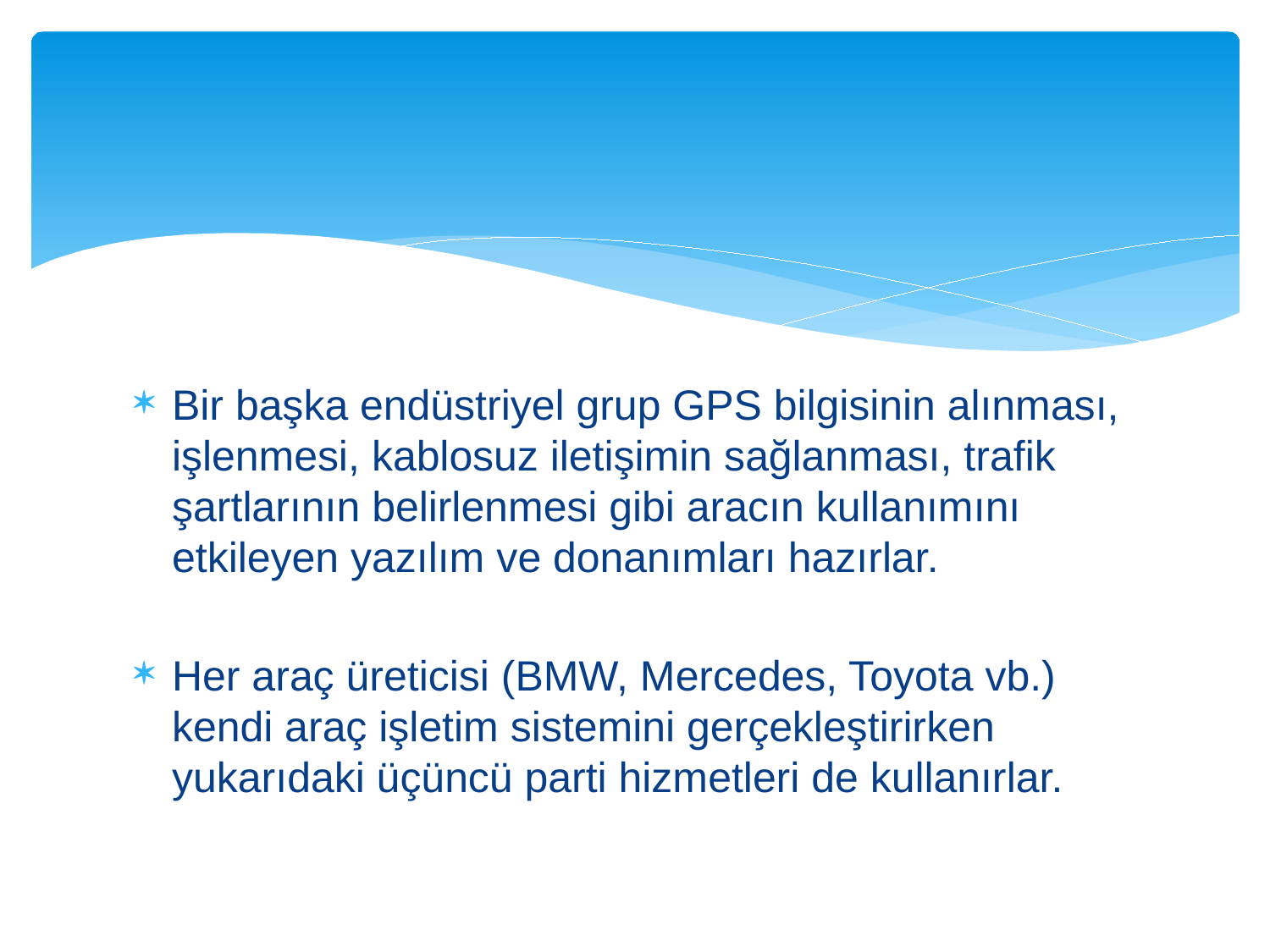

#
Bir başka endüstriyel grup GPS bilgisinin alınması, işlenmesi, kablosuz iletişimin sağlanması, trafik şartlarının belirlenmesi gibi aracın kullanımını etkileyen yazılım ve donanımları hazırlar.

Her araç üreticisi (BMW, Mercedes, Toyota vb.) kendi araç işletim sistemini gerçekleştirirken yukarıdaki üçüncü parti hizmetleri de kullanırlar.